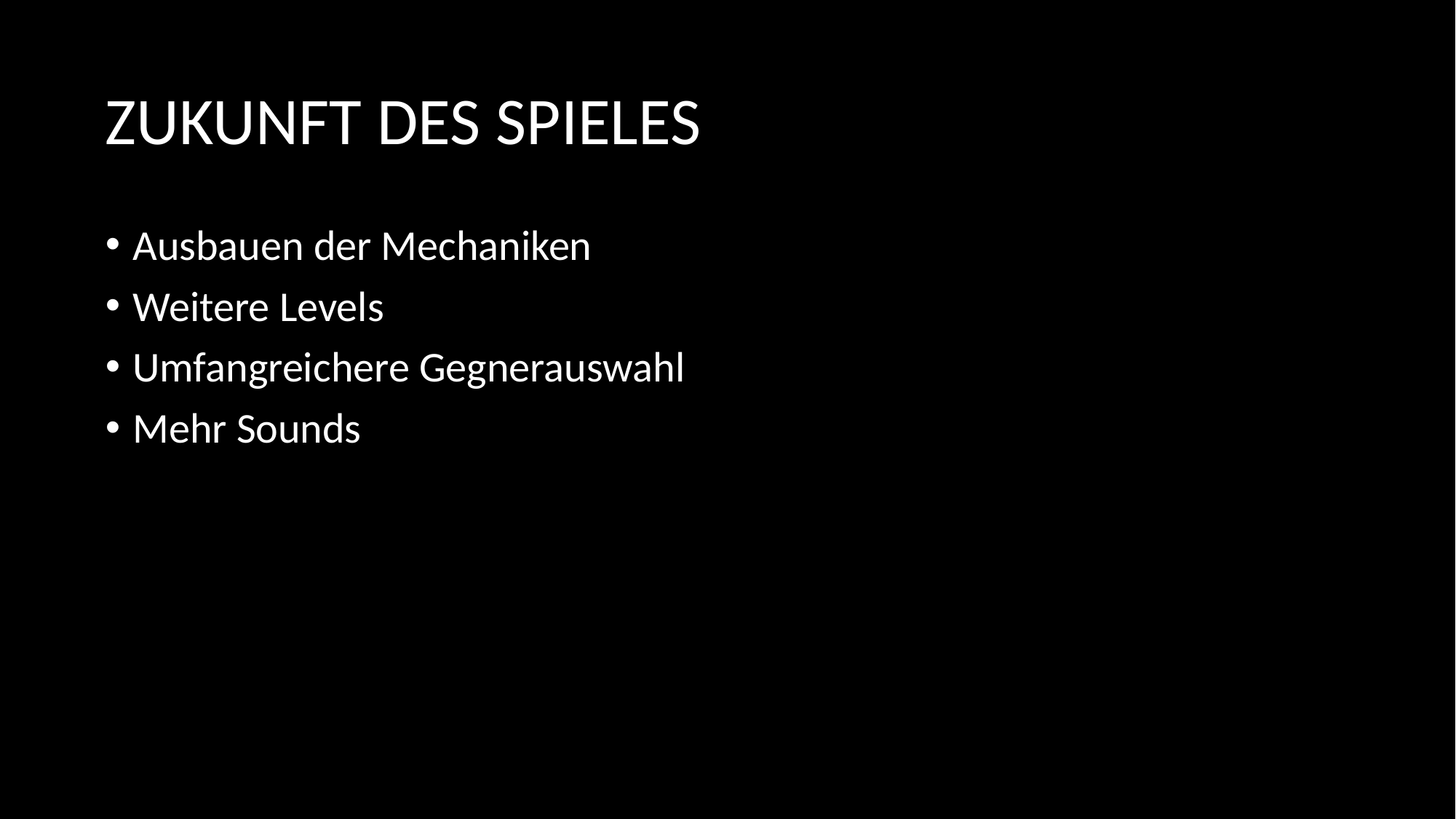

# ZUKUNFT DES SPIELES
Ausbauen der Mechaniken
Weitere Levels
Umfangreichere Gegnerauswahl
Mehr Sounds